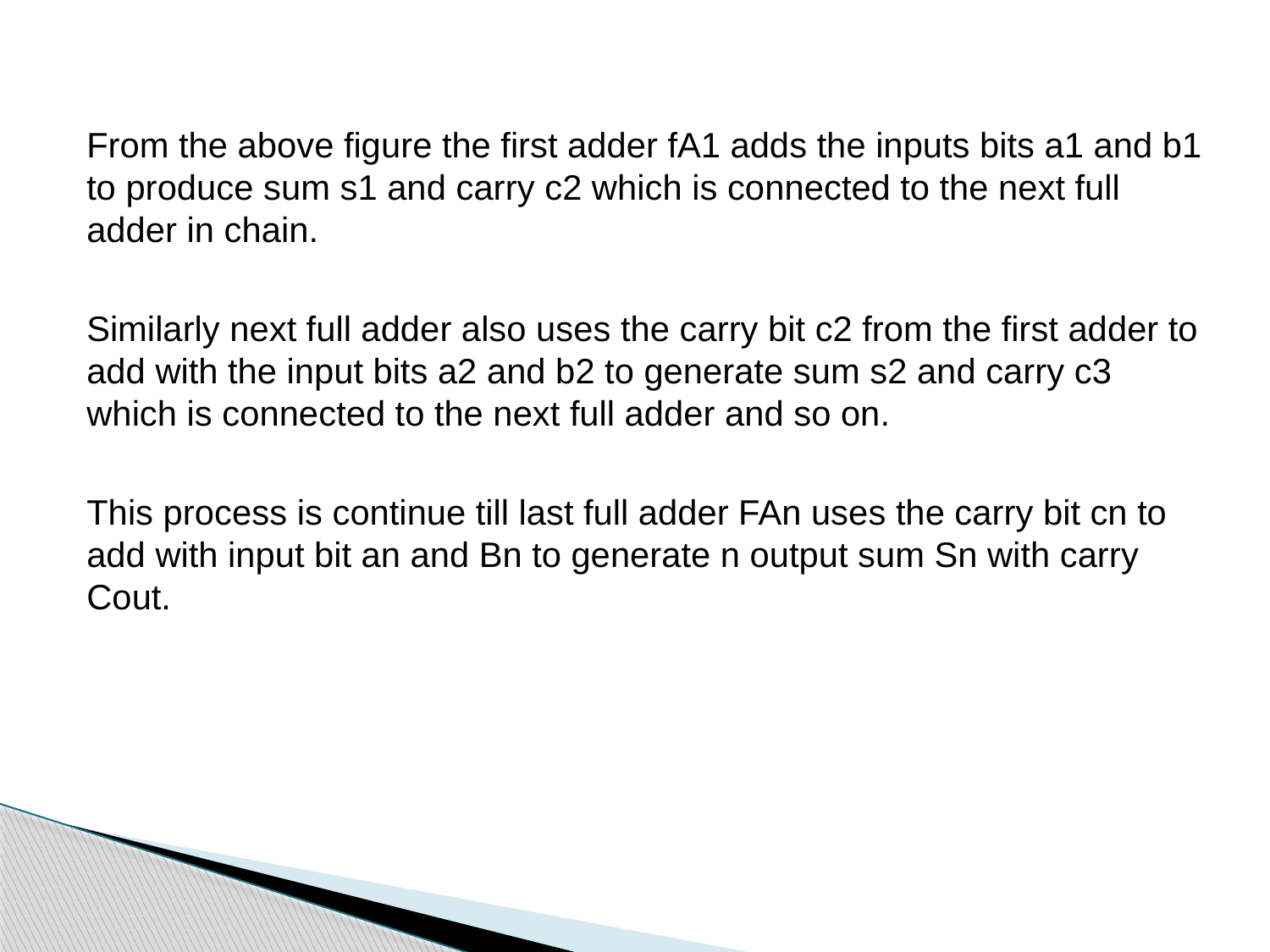

From the above figure the first adder fA1 adds the inputs bits a1 and b1 to produce sum s1 and carry c2 which is connected to the next full adder in chain.

Similarly next full adder also uses the carry bit c2 from the first adder to add with the input bits a2 and b2 to generate sum s2 and carry c3 which is connected to the next full adder and so on.

This process is continue till last full adder FAn uses the carry bit cn to add with input bit an and Bn to generate n output sum Sn with carry Cout.